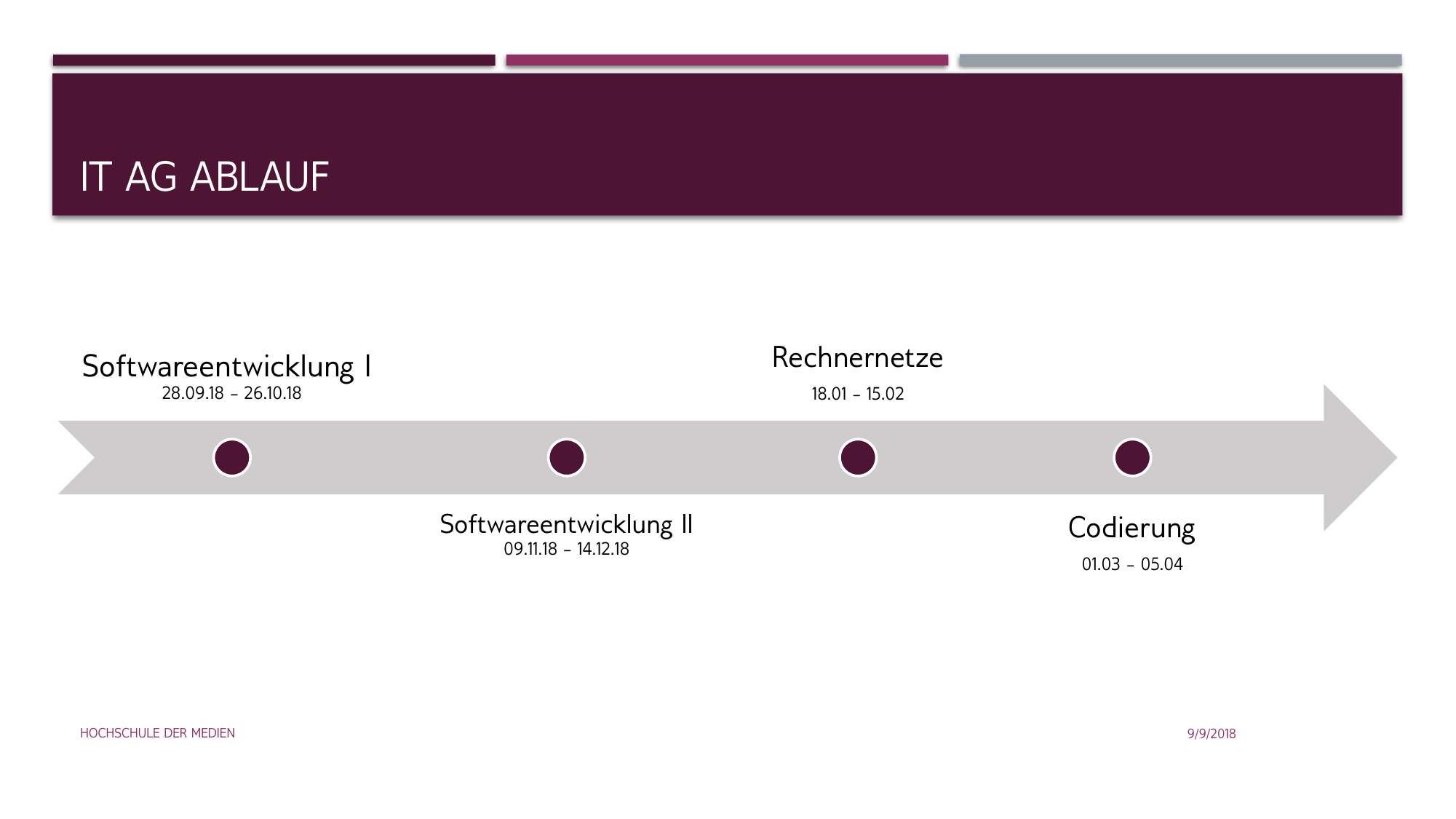

# IT AG Ablauf
Softwareentwicklung I
28.09.18 – 26.10.18
Softwareentwicklung II
09.11.18 – 14.12.18

Rechnernetze
18.01 – 15.02
Codierung
01.03 – 05.04
Hochschule der Medien
9/9/2018